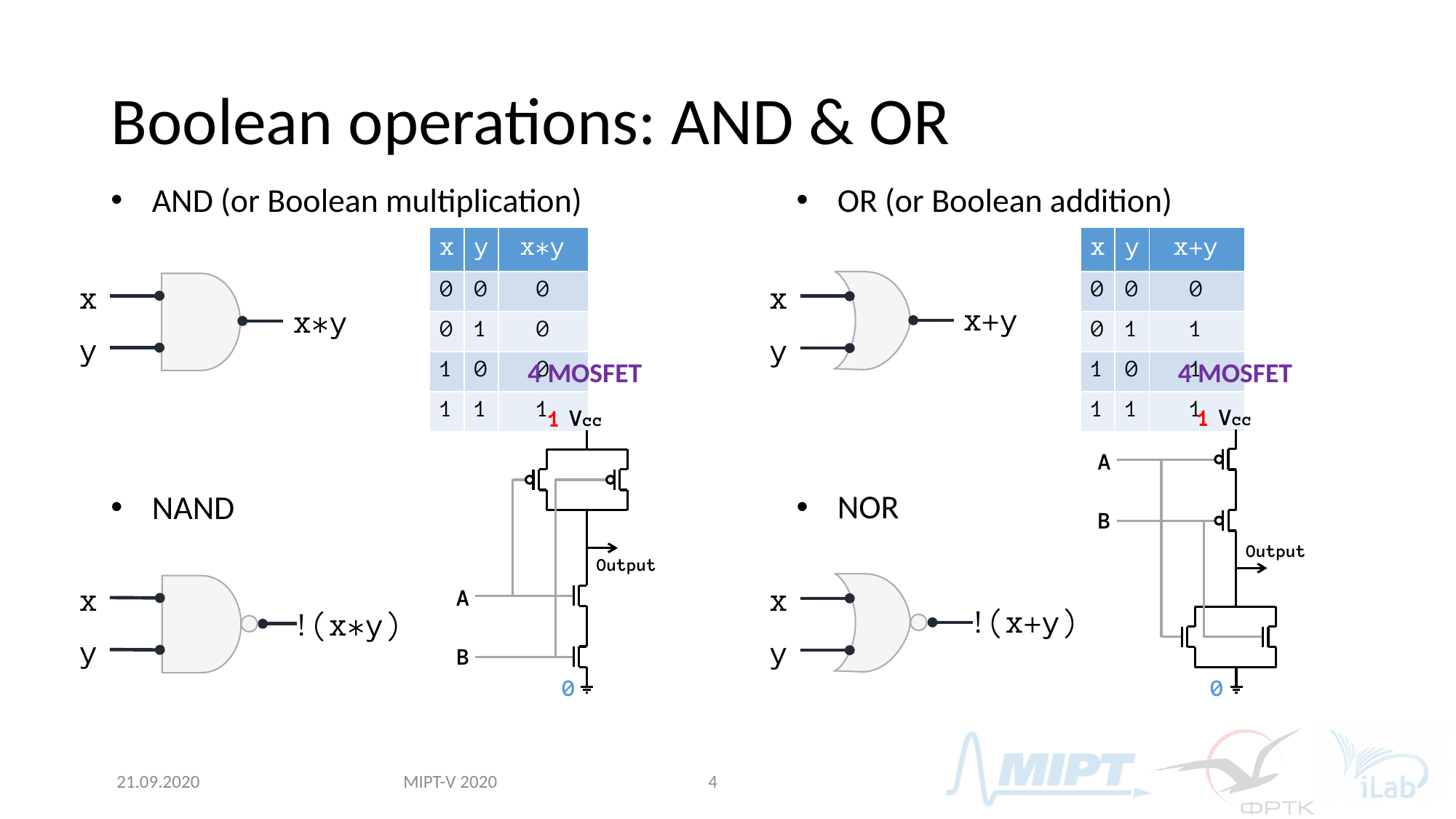

# Boolean operations: AND & OR
AND (or Boolean multiplication)

NAND
OR (or Boolean addition)

NOR
| x | y | x\*y |
| --- | --- | --- |
| 0 | 0 | 0 |
| 0 | 1 | 0 |
| 1 | 0 | 0 |
| 1 | 1 | 1 |
| x | y | x+y |
| --- | --- | --- |
| 0 | 0 | 0 |
| 0 | 1 | 1 |
| 1 | 0 | 1 |
| 1 | 1 | 1 |
x

y
x*y
x

y
x+y
4 MOSFET
4 MOSFET
Vcc
1
A
B

Output
0
Vcc
1

Output
A
B
0
x

!(x*y)

y
x

y
!(x+y)

MIPT-V 2020
21.09.2020
4